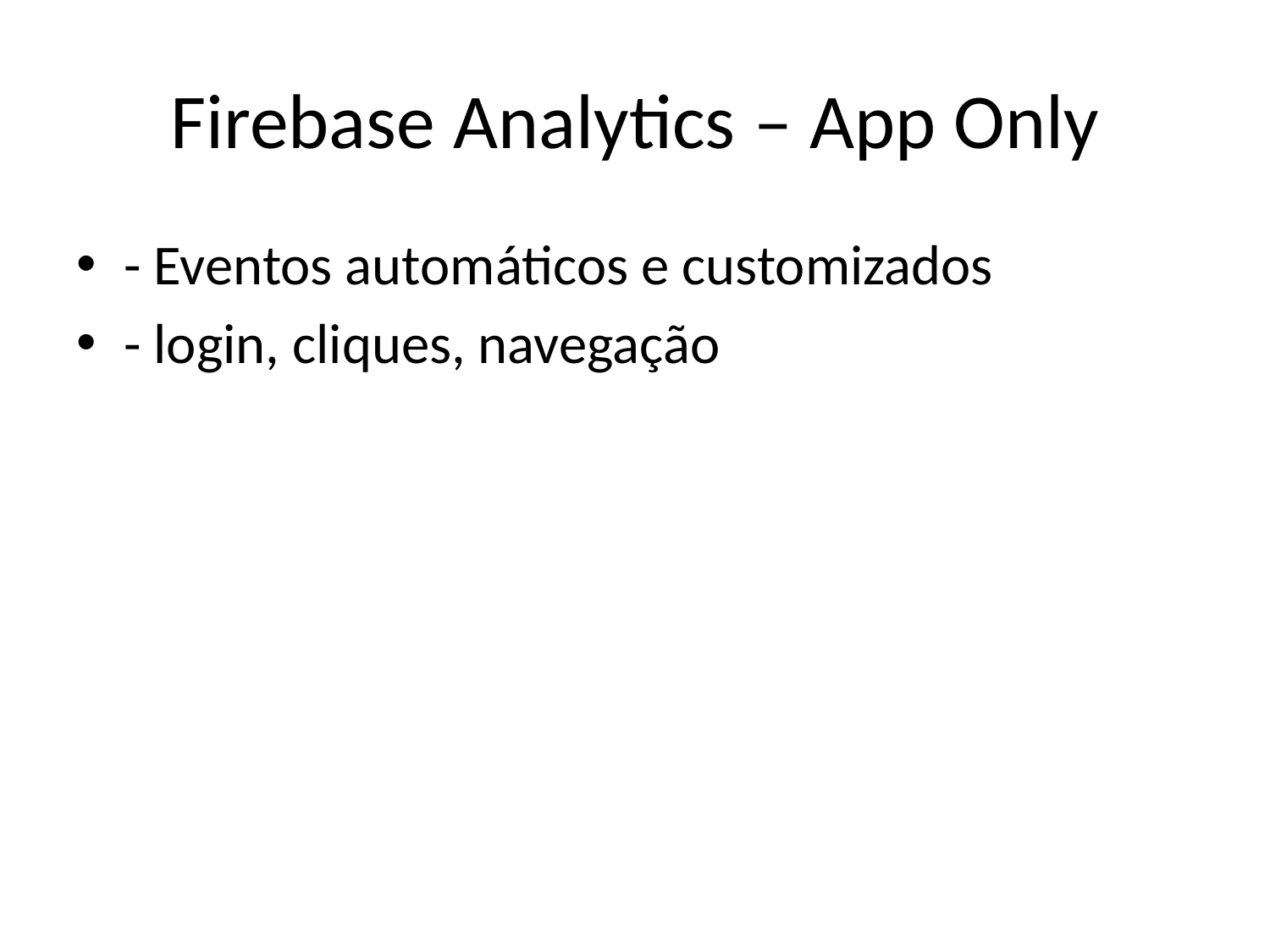

# Firebase Analytics – App Only
- Eventos automáticos e customizados
- login, cliques, navegação